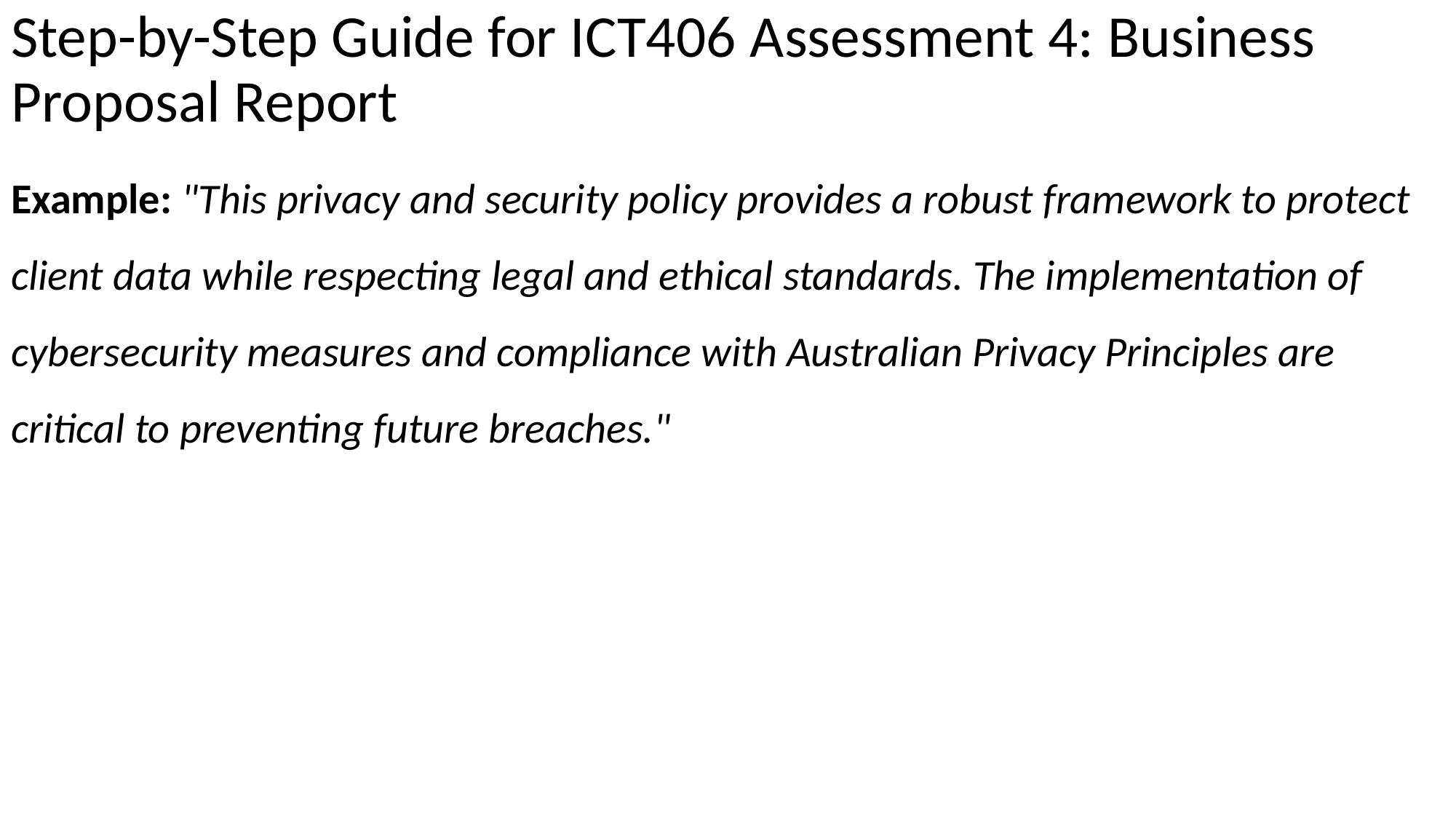

# Step-by-Step Guide for ICT406 Assessment 4: Business Proposal Report
Example: "This privacy and security policy provides a robust framework to protect client data while respecting legal and ethical standards. The implementation of cybersecurity measures and compliance with Australian Privacy Principles are critical to preventing future breaches."